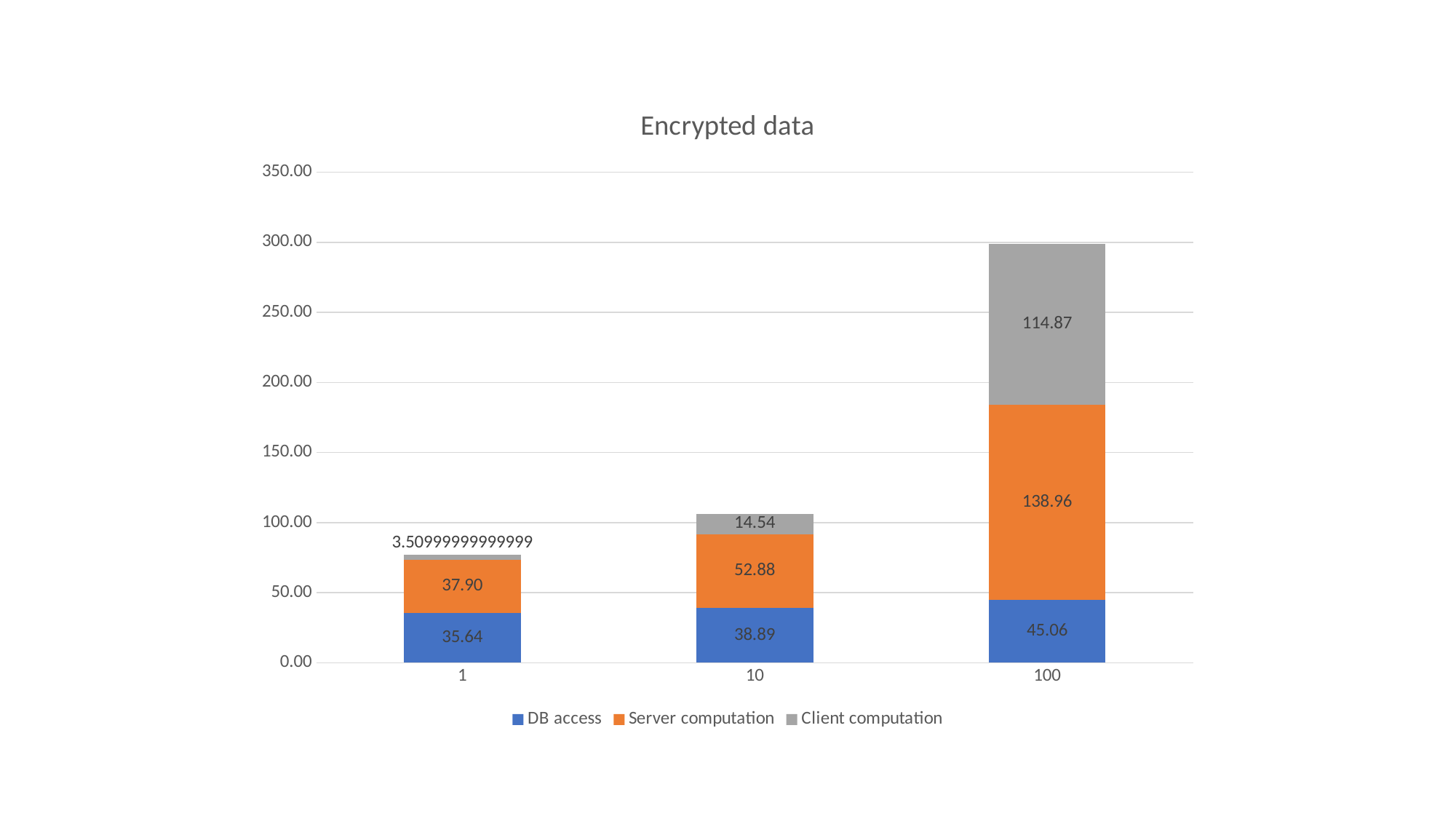

### Chart: Encrypted data

| Category | DB access | Server computation | Client computation |
|---|---|---|---|
| 1 | 35.64 | 37.900000000000006 | 3.509999999999991 |
| 10 | 38.89 | 52.879999999999995 | 14.540000000000006 |
| 100 | 45.06 | 138.96 | 114.86999999999998 |